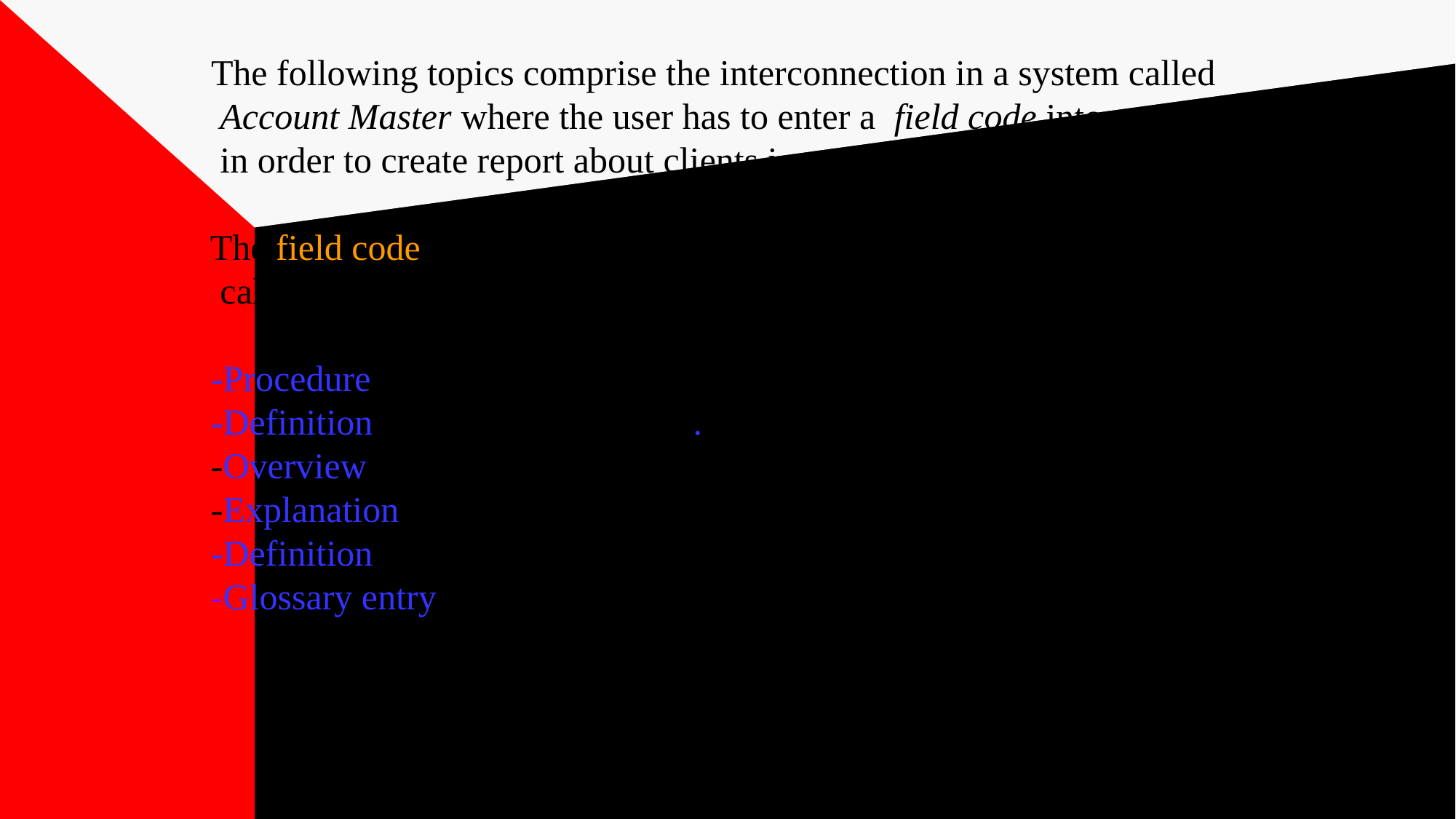

# The following topics comprise the interconnection in a system called Account Master where the user has to enter a  field code into a screen in order to create report about clients in a Database. The field code corresponds to the information about each account, called an Account Record: -Procedure for creating a custom report. -Definition of the term field code. -Overview of the items on the Report menu. -Explanation of the command “make report”. -Definition of “field” in a record. -Glossary entry for Account Record